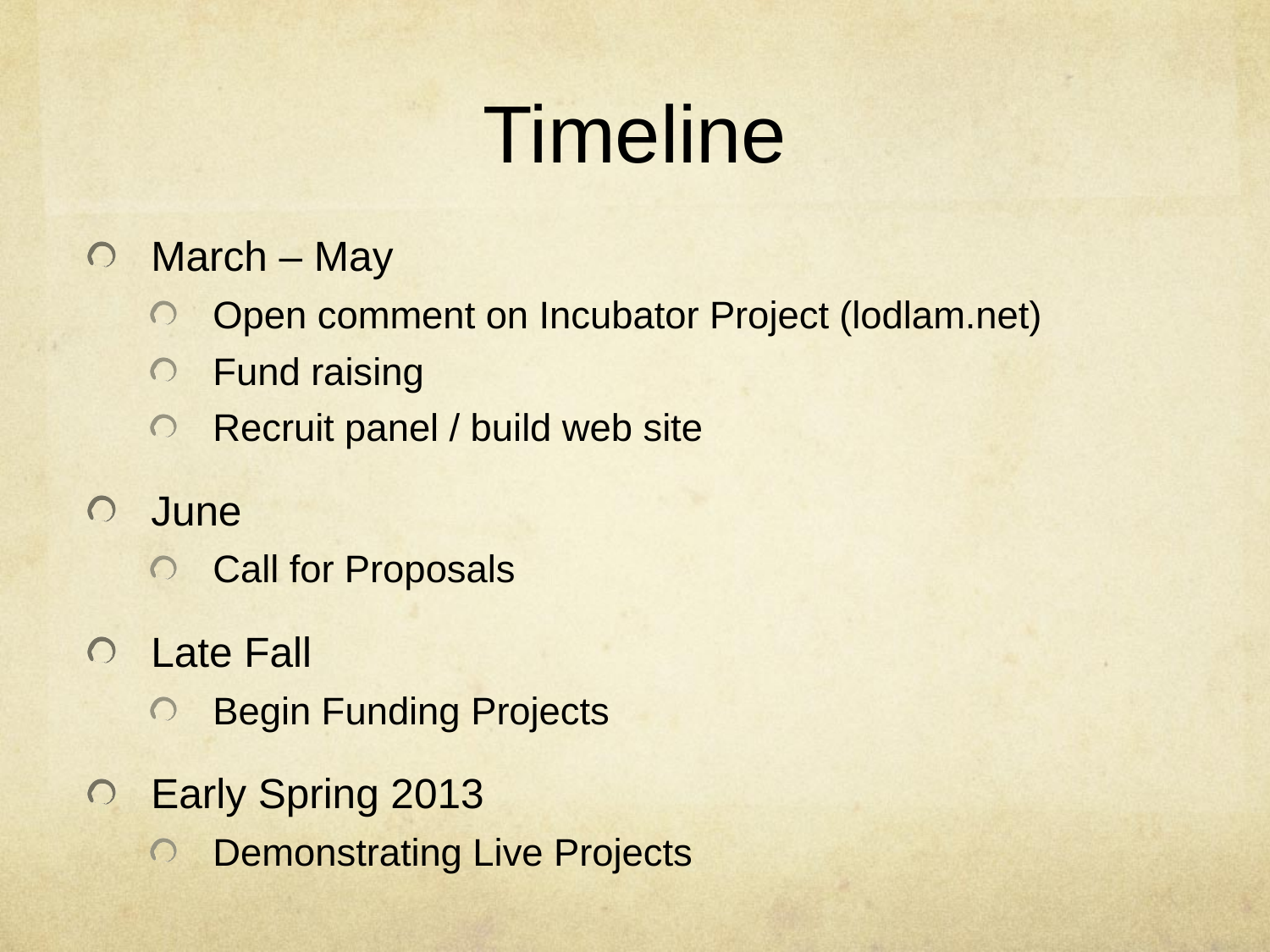

# Timeline

March – May
Open comment on Incubator Project (lodlam.net)
Fund raising
Recruit panel / build web site
June
Call for Proposals
Late Fall
Begin Funding Projects
Early Spring 2013
Demonstrating Live Projects